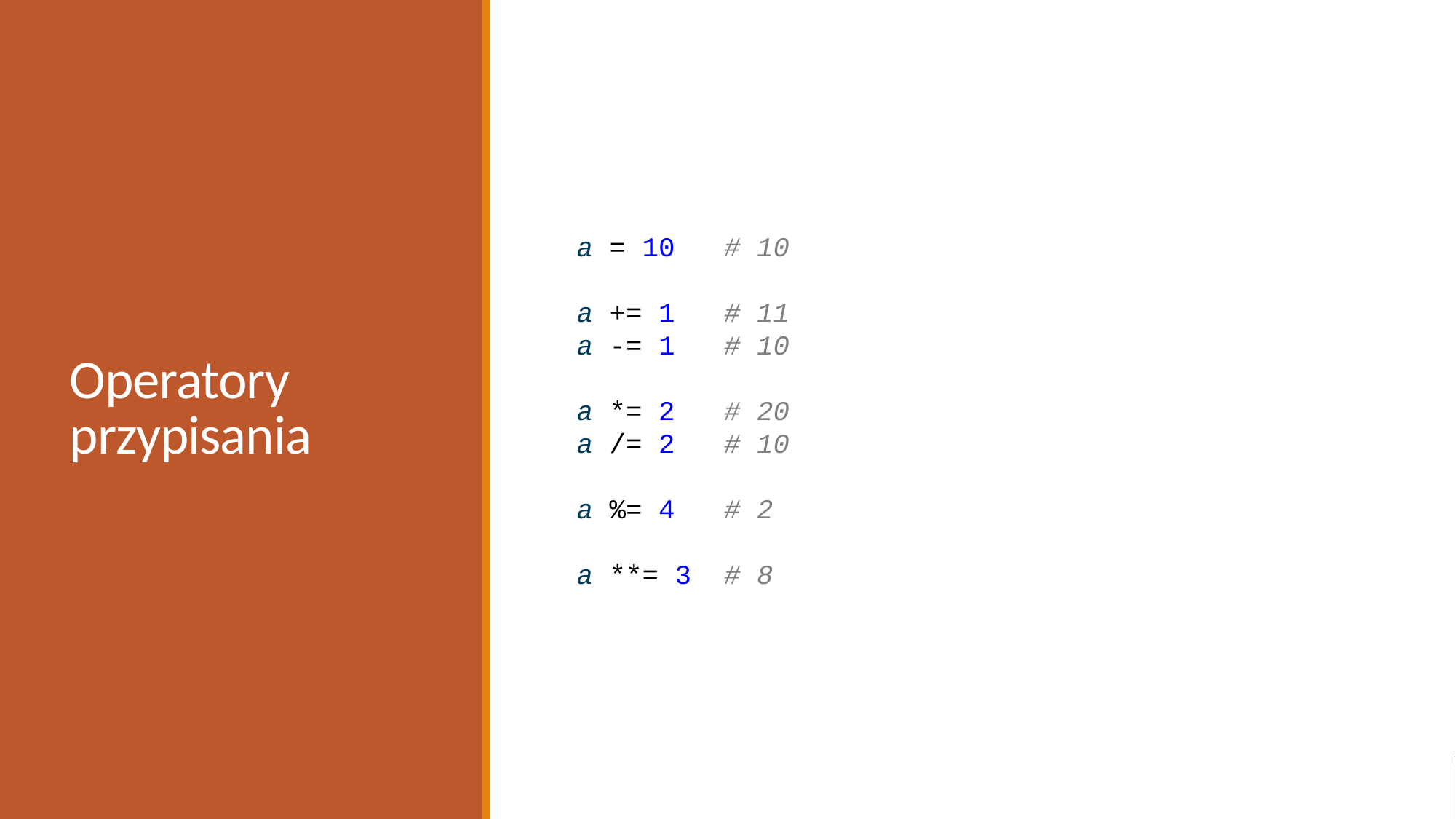

# Operatory przypisania
a = 10   # 10
a += 1   # 11
a -= 1   # 10
a *= 2   # 20
a /= 2   # 10
a %= 4   # 2
a **= 3  # 8